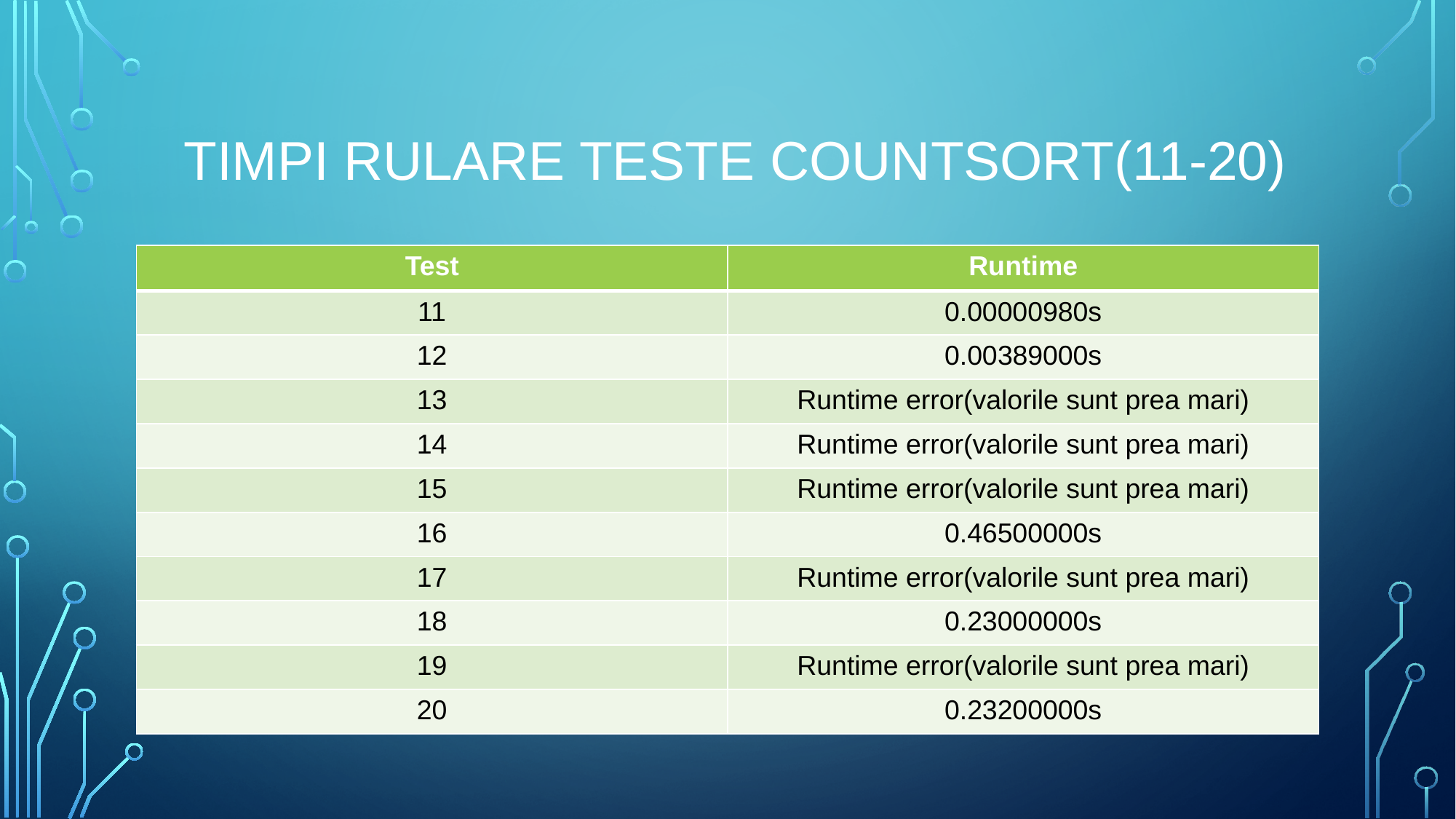

# Timpi rulare teste Countsort(11-20)
| Test | Runtime |
| --- | --- |
| 11 | 0.00000980s |
| 12 | 0.00389000s |
| 13 | Runtime error(valorile sunt prea mari) |
| 14 | Runtime error(valorile sunt prea mari) |
| 15 | Runtime error(valorile sunt prea mari) |
| 16 | 0.46500000s |
| 17 | Runtime error(valorile sunt prea mari) |
| 18 | 0.23000000s |
| 19 | Runtime error(valorile sunt prea mari) |
| 20 | 0.23200000s |